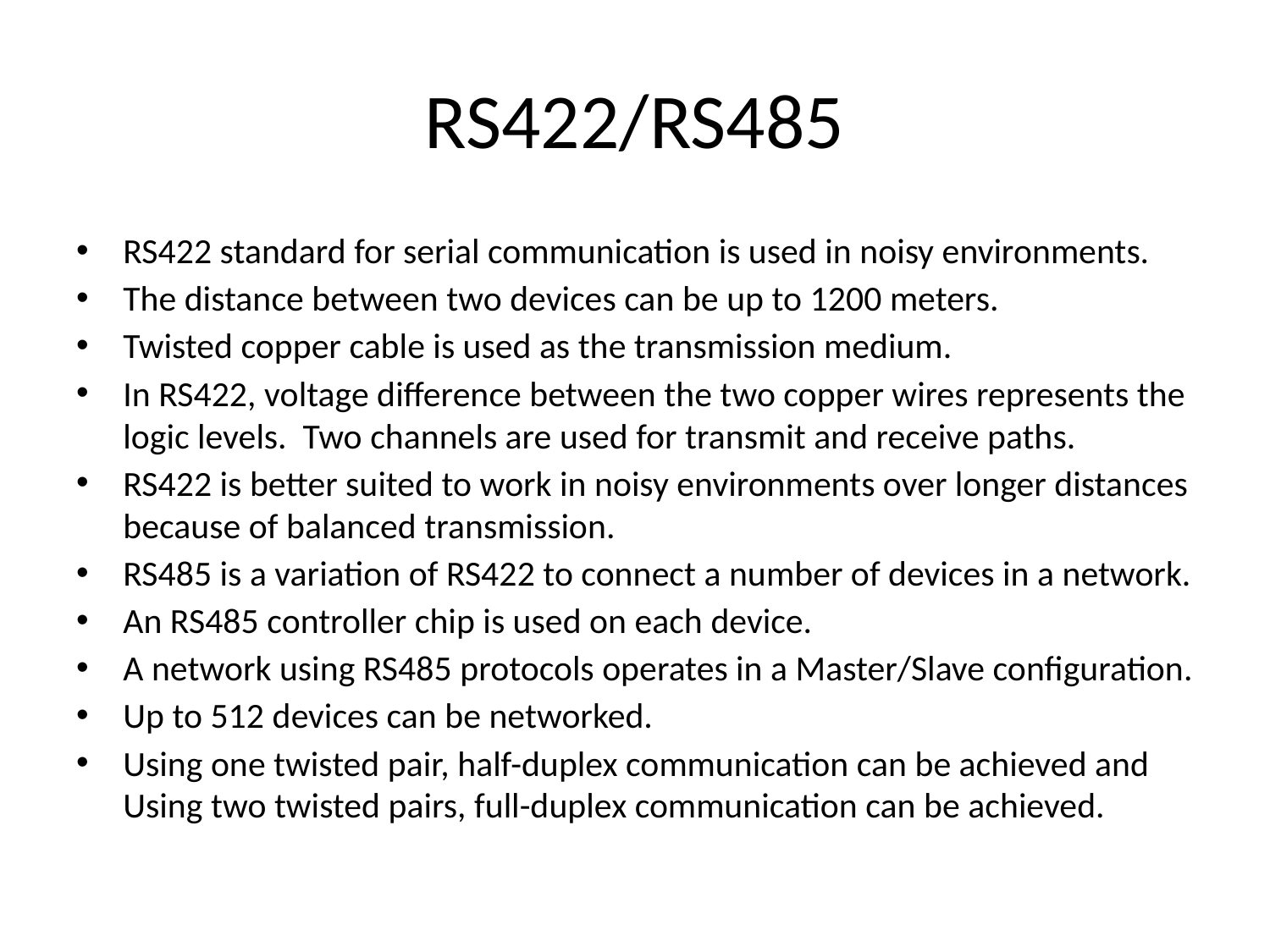

# RS422/RS485
RS422 standard for serial communication is used in noisy environments.
The distance between two devices can be up to 1200 meters.
Twisted copper cable is used as the transmission medium.
In RS422, voltage difference between the two copper wires represents the logic levels.  Two channels are used for transmit and receive paths.
RS422 is better suited to work in noisy environments over longer distances because of balanced transmission.
RS485 is a variation of RS422 to connect a number of devices in a network.
An RS485 controller chip is used on each device.
A network using RS485 protocols operates in a Master/Slave configuration.
Up to 512 devices can be networked.
Using one twisted pair, half-duplex communication can be achieved and Using two twisted pairs, full-duplex communication can be achieved.